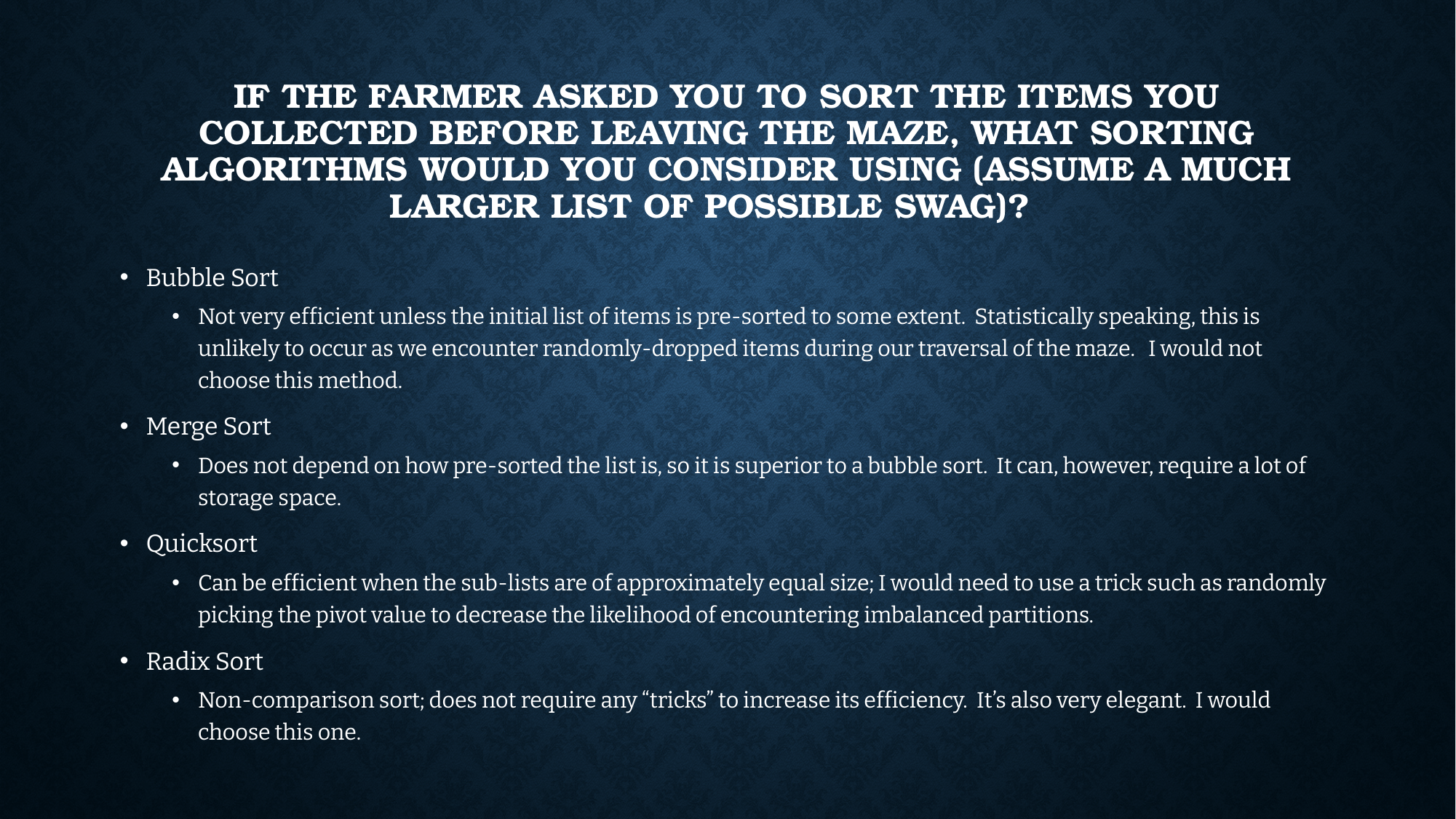

# If the farmer asked you to sort the items you collected before leaving the maze, what sorting algorithms would you consider using (assume a much larger list of possible swag)?
Bubble Sort
Not very efficient unless the initial list of items is pre-sorted to some extent.  Statistically speaking, this is unlikely to occur as we encounter randomly-dropped items during our traversal of the maze.   I would not choose this method.
Merge Sort
Does not depend on how pre-sorted the list is, so it is superior to a bubble sort.  It can, however, require a lot of storage space.
Quicksort
Can be efficient when the sub-lists are of approximately equal size; I would need to use a trick such as randomly picking the pivot value to decrease the likelihood of encountering imbalanced partitions.
Radix Sort
Non-comparison sort; does not require any “tricks” to increase its efficiency.  It’s also very elegant.  I would choose this one.